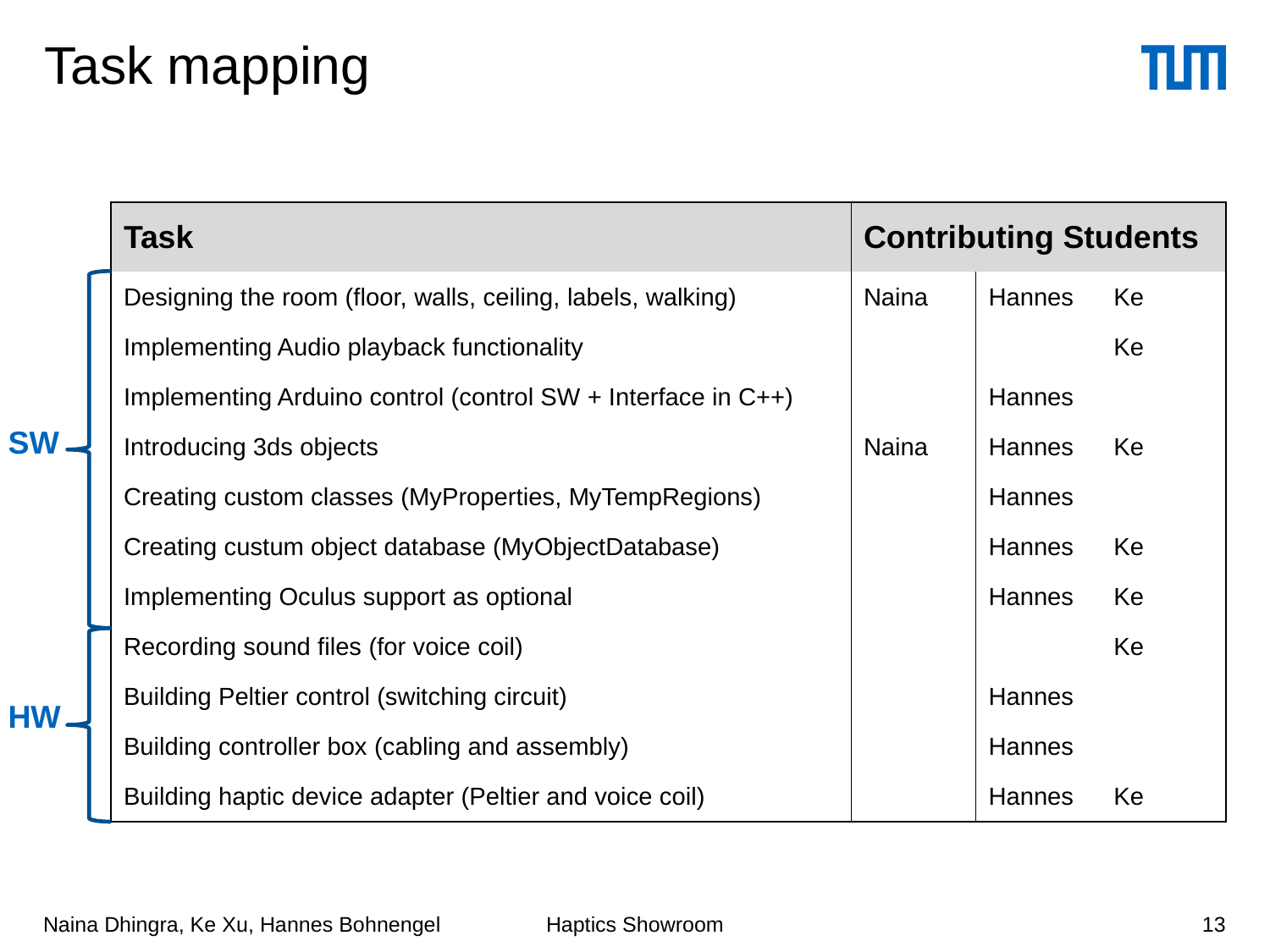

# Task mapping
| Task | Contributing Students |  |  |
| --- | --- | --- | --- |
| Designing the room (floor, walls, ceiling, labels, walking) | Naina | Hannes | Ke |
| Implementing Audio playback functionality |  |  | Ke |
| Implementing Arduino control (control SW + Interface in C++) |  | Hannes |  |
| Introducing 3ds objects | Naina | Hannes | Ke |
| Creating custom classes (MyProperties, MyTempRegions) |  | Hannes |  |
| Creating custum object database (MyObjectDatabase) |  | Hannes | Ke |
| Implementing Oculus support as optional |  | Hannes | Ke |
| Recording sound files (for voice coil) |  |  | Ke |
| Building Peltier control (switching circuit) |  | Hannes |  |
| Building controller box (cabling and assembly) |  | Hannes |  |
| Building haptic device adapter (Peltier and voice coil) |  | Hannes | Ke |

SW

HW
Naina Dhingra, Ke Xu, Hannes Bohnengel
13
Haptics Showroom